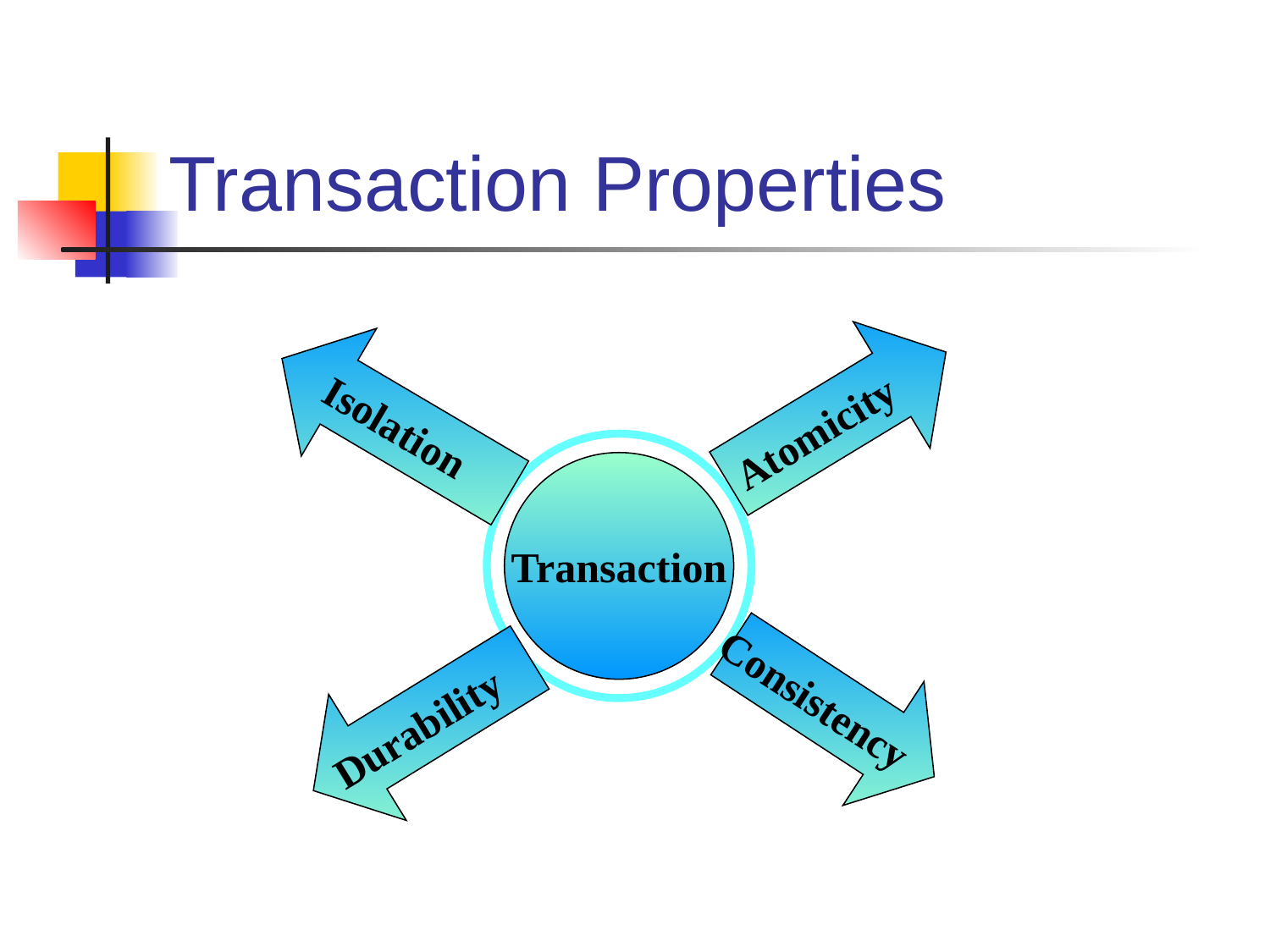

# Transaction Properties
Atomicity
Isolation

Transaction
Consistency
Durability